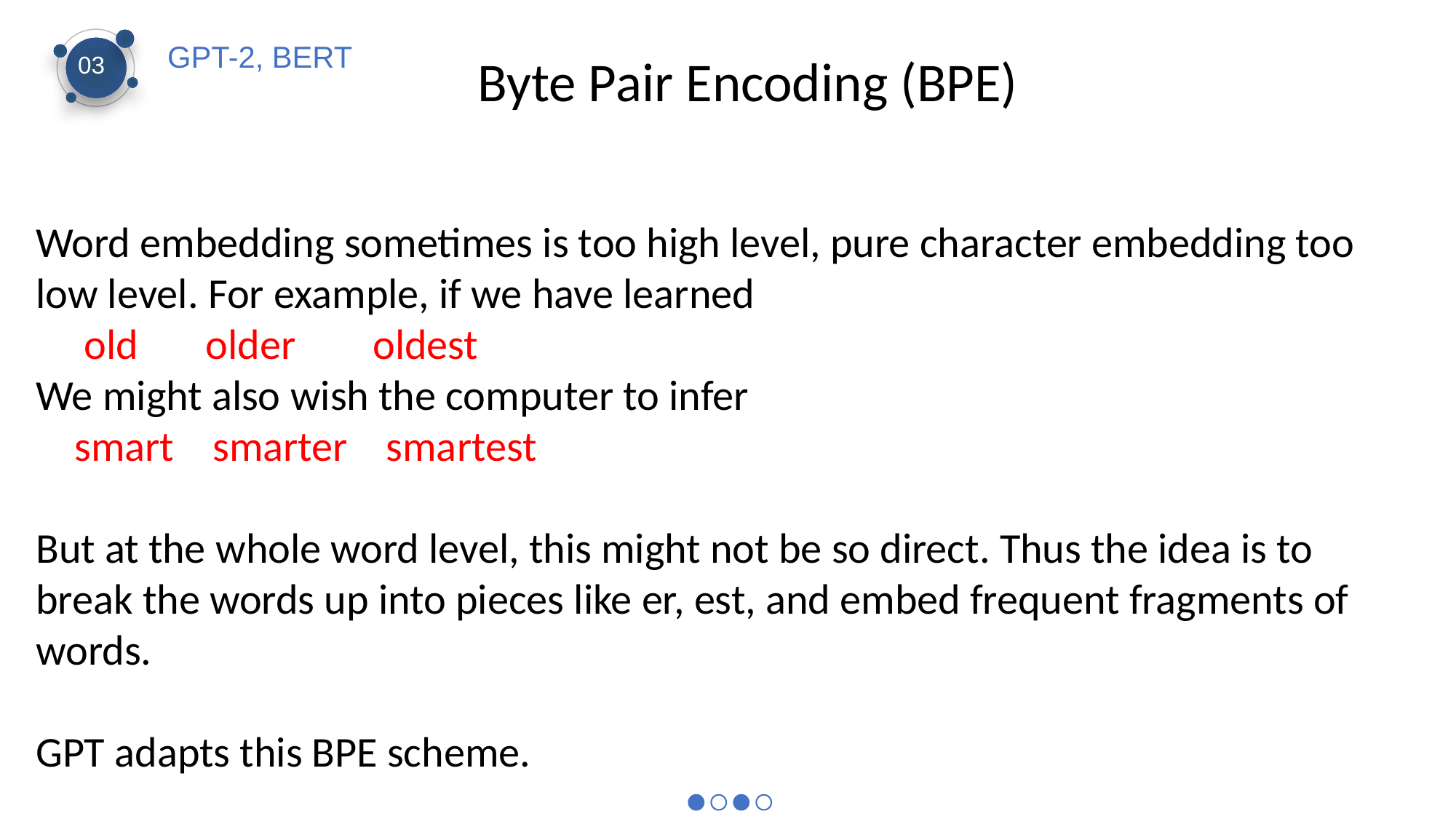

GPT-2, BERT
Byte Pair Encoding (BPE)
03
Word embedding sometimes is too high level, pure character embedding too low level. For example, if we have learned
     old       older        oldest
We might also wish the computer to infer
    smart    smarter    smartest

But at the whole word level, this might not be so direct. Thus the idea is to break the words up into pieces like er, est, and embed frequent fragments of words.

GPT adapts this BPE scheme.